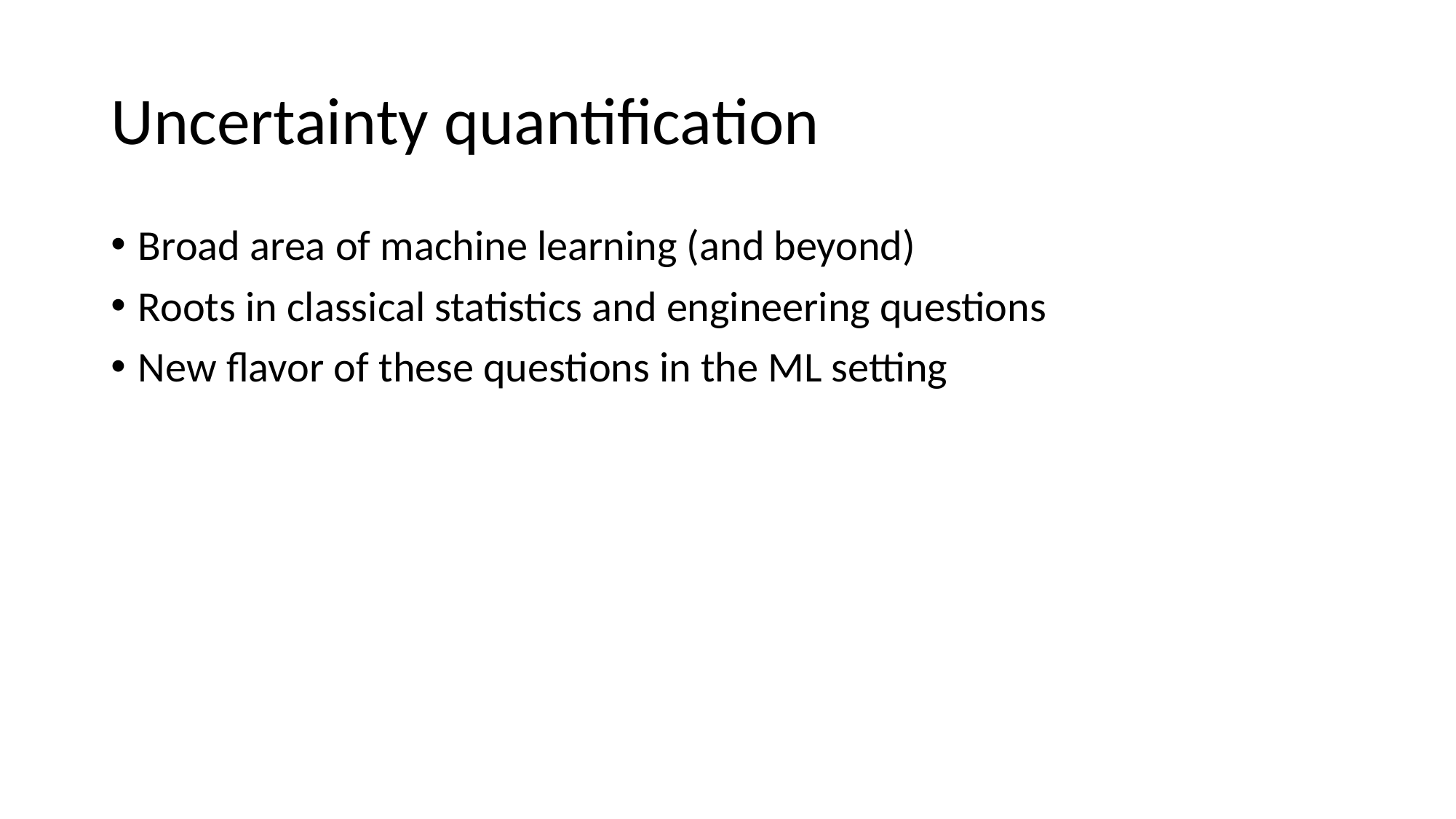

# Uncertainty quantification
Broad area of machine learning (and beyond)
Roots in classical statistics and engineering questions
New flavor of these questions in the ML setting